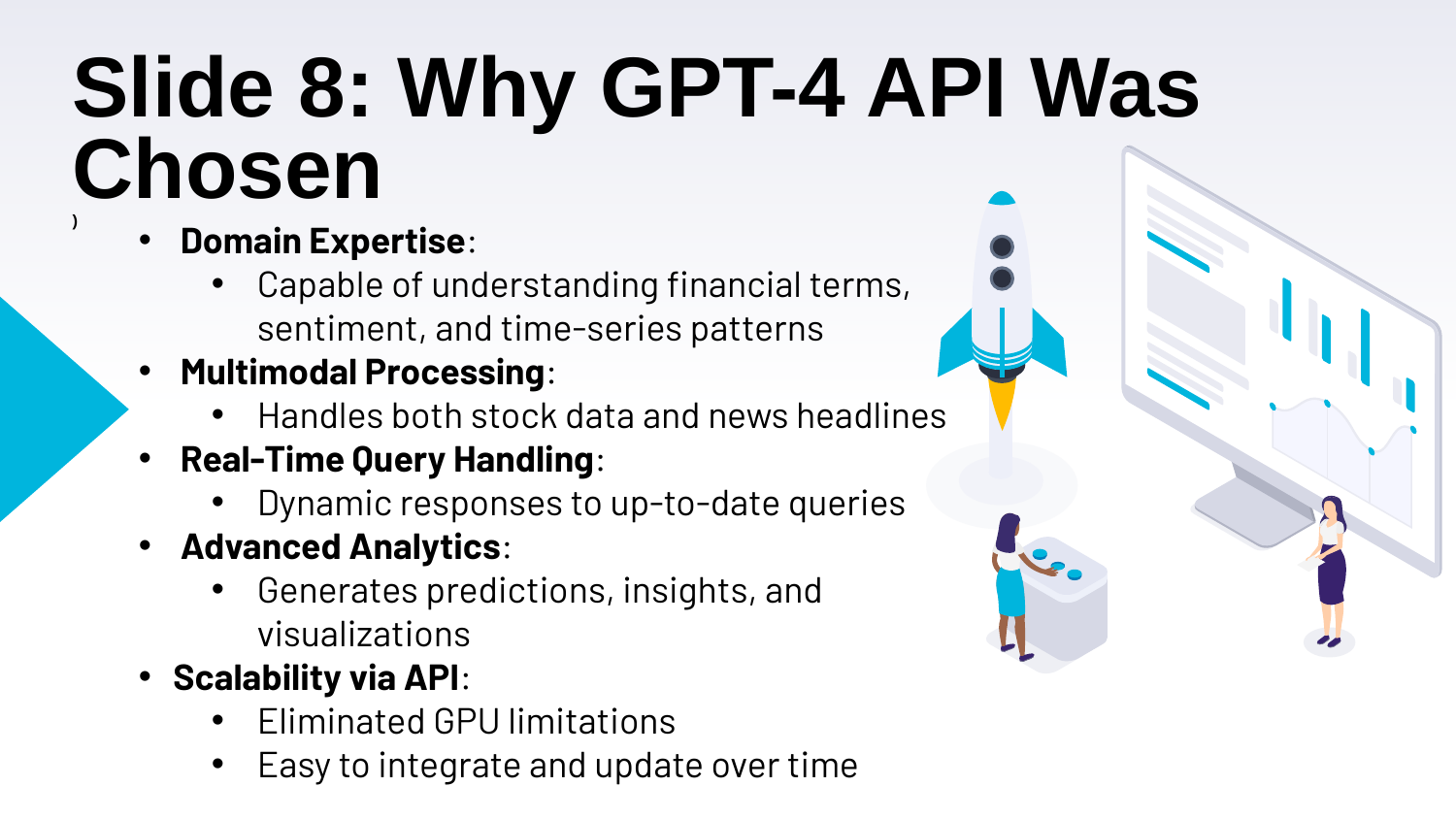

# Slide 8: Why GPT-4 API Was Chosen )

 Domain Expertise:
Capable of understanding financial terms, sentiment, and time-series patterns
 Multimodal Processing:
Handles both stock data and news headlines
 Real-Time Query Handling:
Dynamic responses to up-to-date queries
 Advanced Analytics:
Generates predictions, insights, and visualizations
Scalability via API:
Eliminated GPU limitations
Easy to integrate and update over time